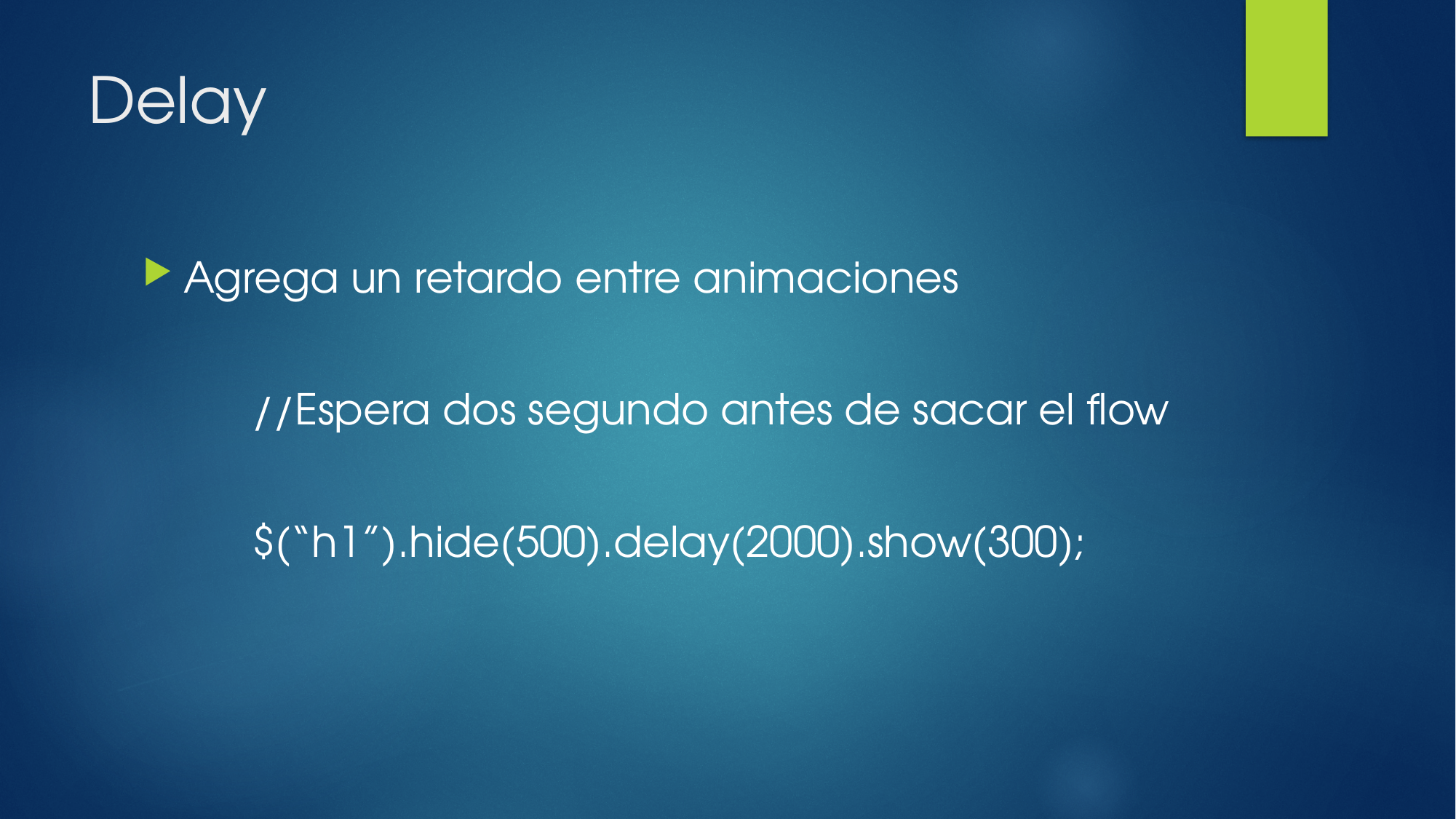

# Delay
Agrega un retardo entre animaciones

	//Espera dos segundo antes de sacar el flow

	$(“h1”).hide(500).delay(2000).show(300);